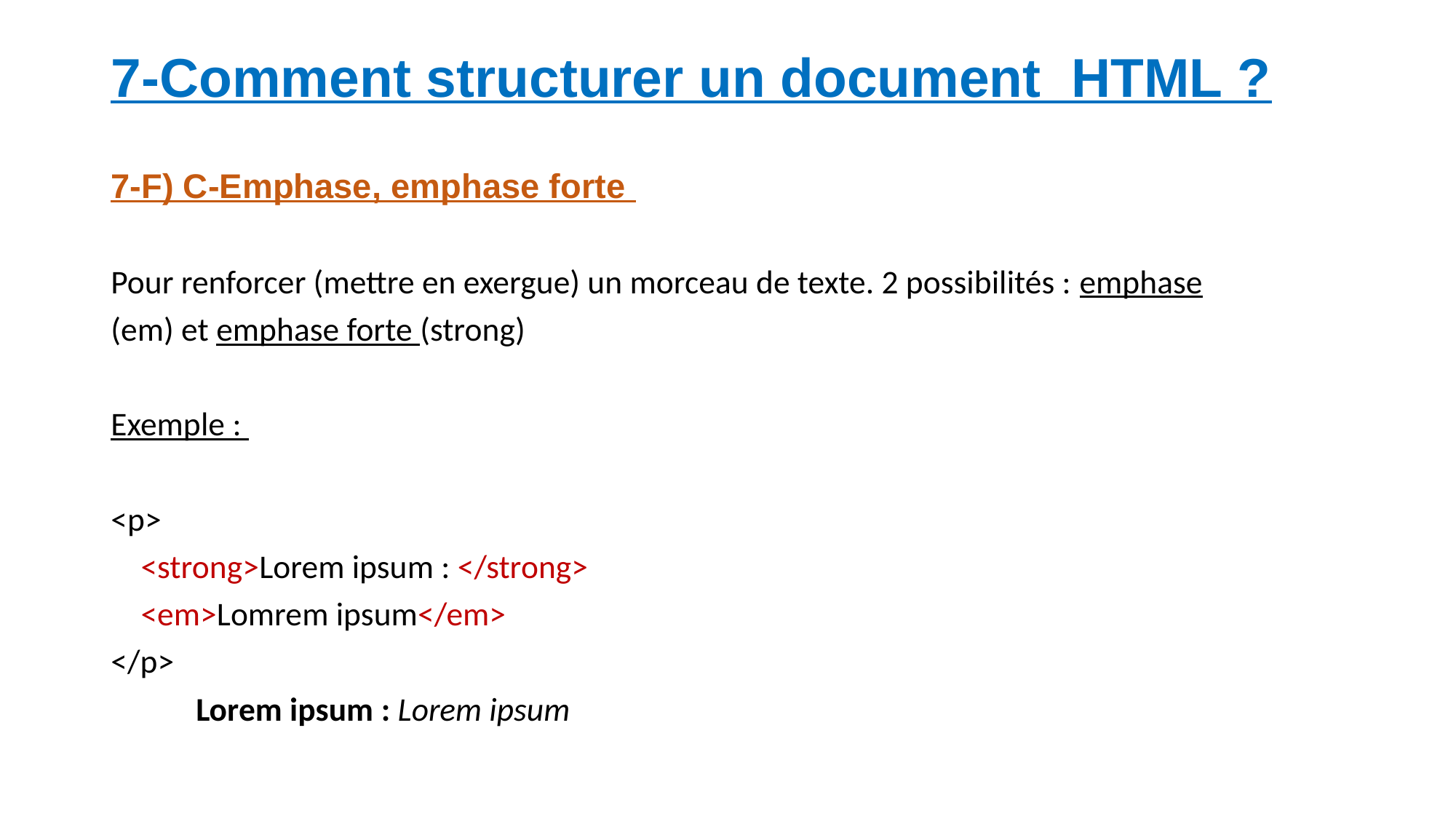

# 7-Comment structurer un document  HTML ?

7-F) C-Emphase, emphase forte

Pour renforcer (mettre en exergue) un morceau de texte. 2 possibilités : emphase
(em) et emphase forte (strong)

Exemple :

<p>
    <strong>Lorem ipsum : </strong>
    <em>Lomrem ipsum</em>
</p>
						Lorem ipsum : Lorem ipsum